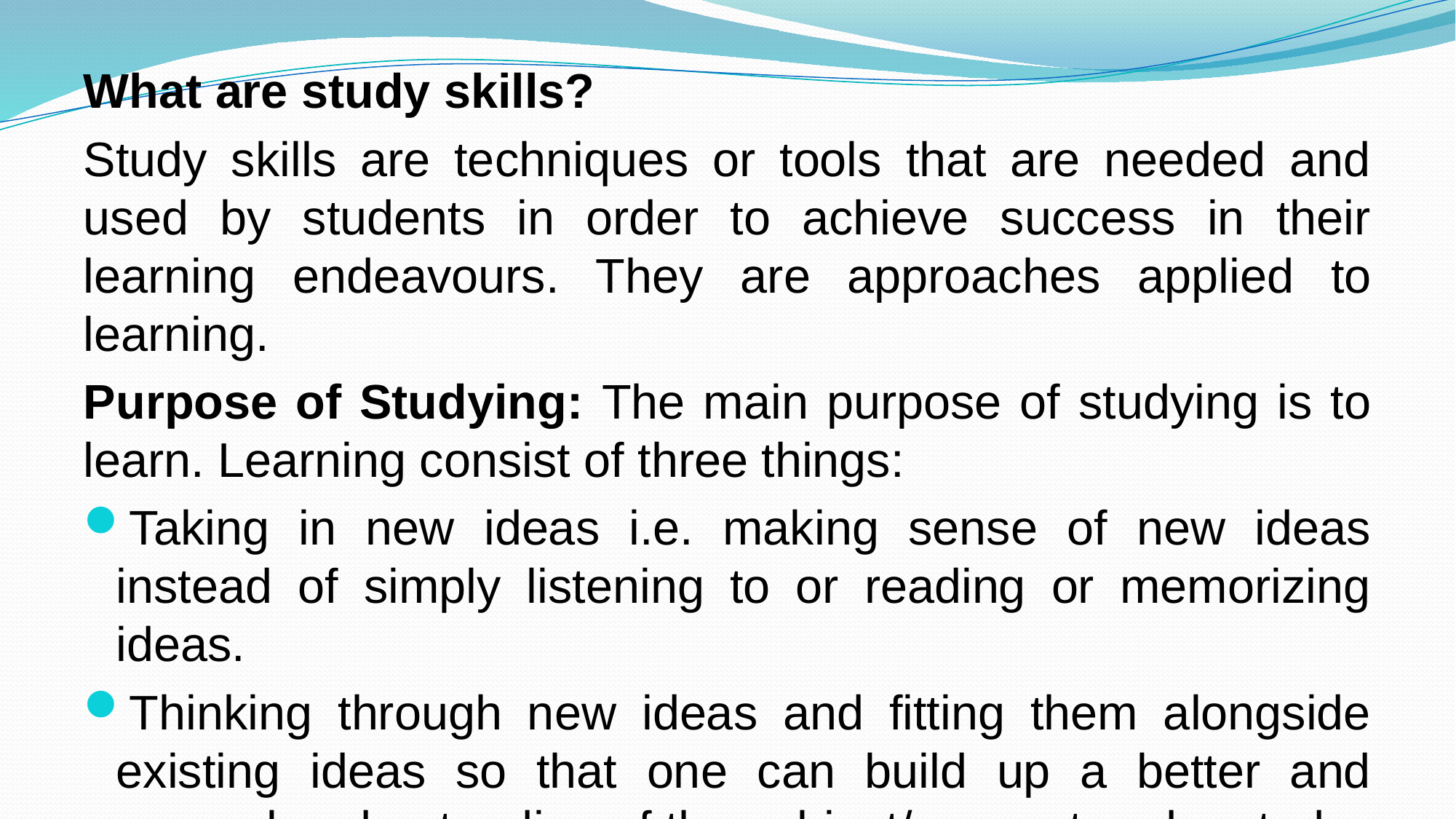

What are study skills?
Study skills are techniques or tools that are needed and used by students in order to achieve success in their learning endeavours. They are approaches applied to learning.
Purpose of Studying: The main purpose of studying is to learn. Learning consist of three things:
Taking in new ideas i.e. making sense of new ideas instead of simply listening to or reading or memorizing ideas.
Thinking through new ideas and fitting them alongside existing ideas so that one can build up a better and general understanding of the subject/concept under study.